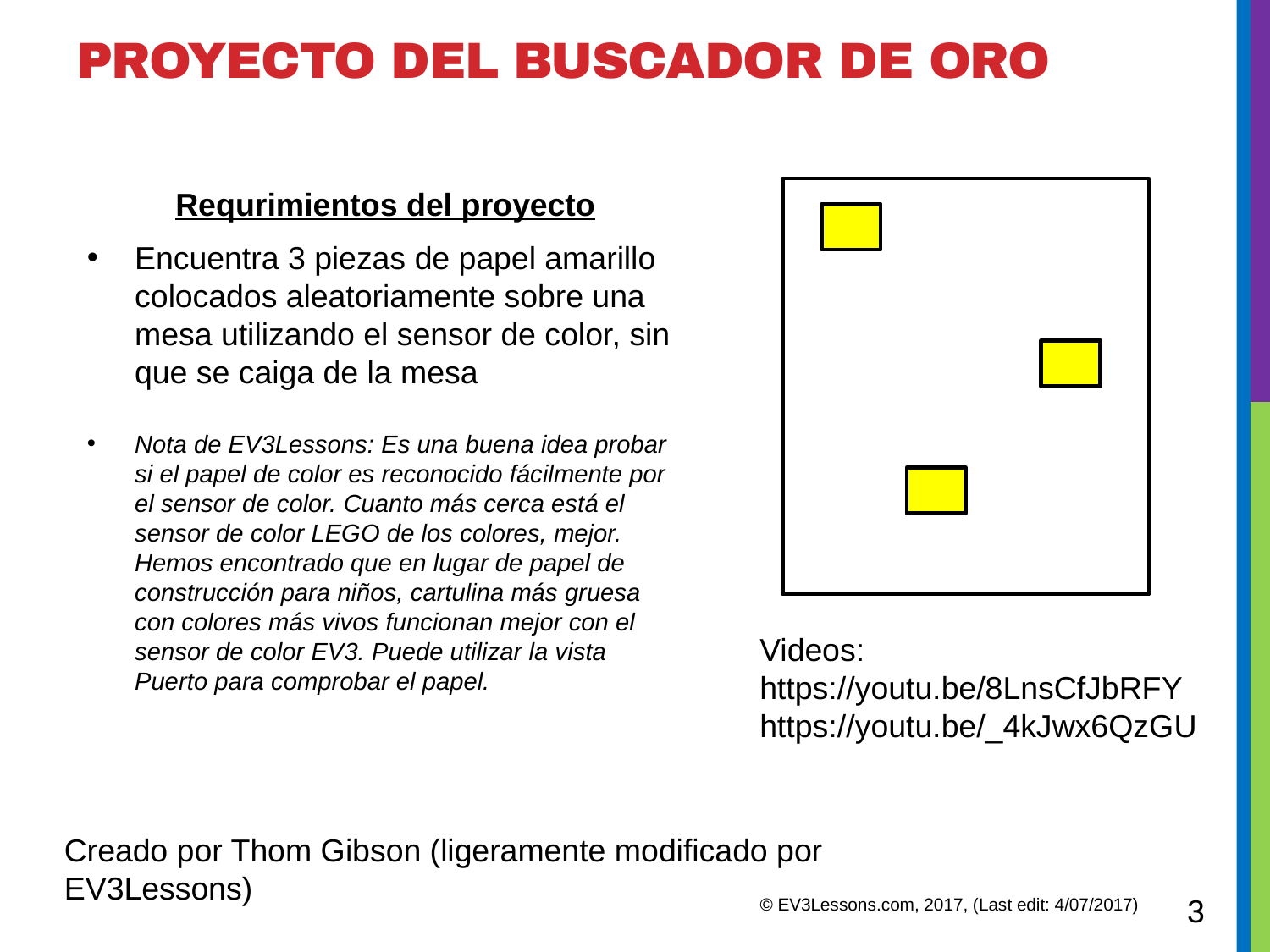

# Proyecto del buscador de oro

Requrimientos del proyecto

Encuentra 3 piezas de papel amarillo colocados aleatoriamente sobre una  mesa utilizando el sensor de color, sin que se caiga de la mesa

Nota de EV3Lessons: Es una buena idea probar si el papel de color es reconocido fácilmente por el sensor de color. Cuanto más cerca está el sensor de color LEGO de los colores, mejor. Hemos encontrado que en lugar de papel de construcción para niños, cartulina más gruesa con colores más vivos funcionan mejor con el sensor de color EV3. Puede utilizar la vista Puerto para comprobar el papel.

Videos:
https://youtu.be/8LnsCfJbRFY
https://youtu.be/_4kJwx6QzGU
Creado por Thom Gibson (ligeramente modificado por EV3Lessons)
3
© EV3Lessons.com, 2017, (Last edit: 4/07/2017)